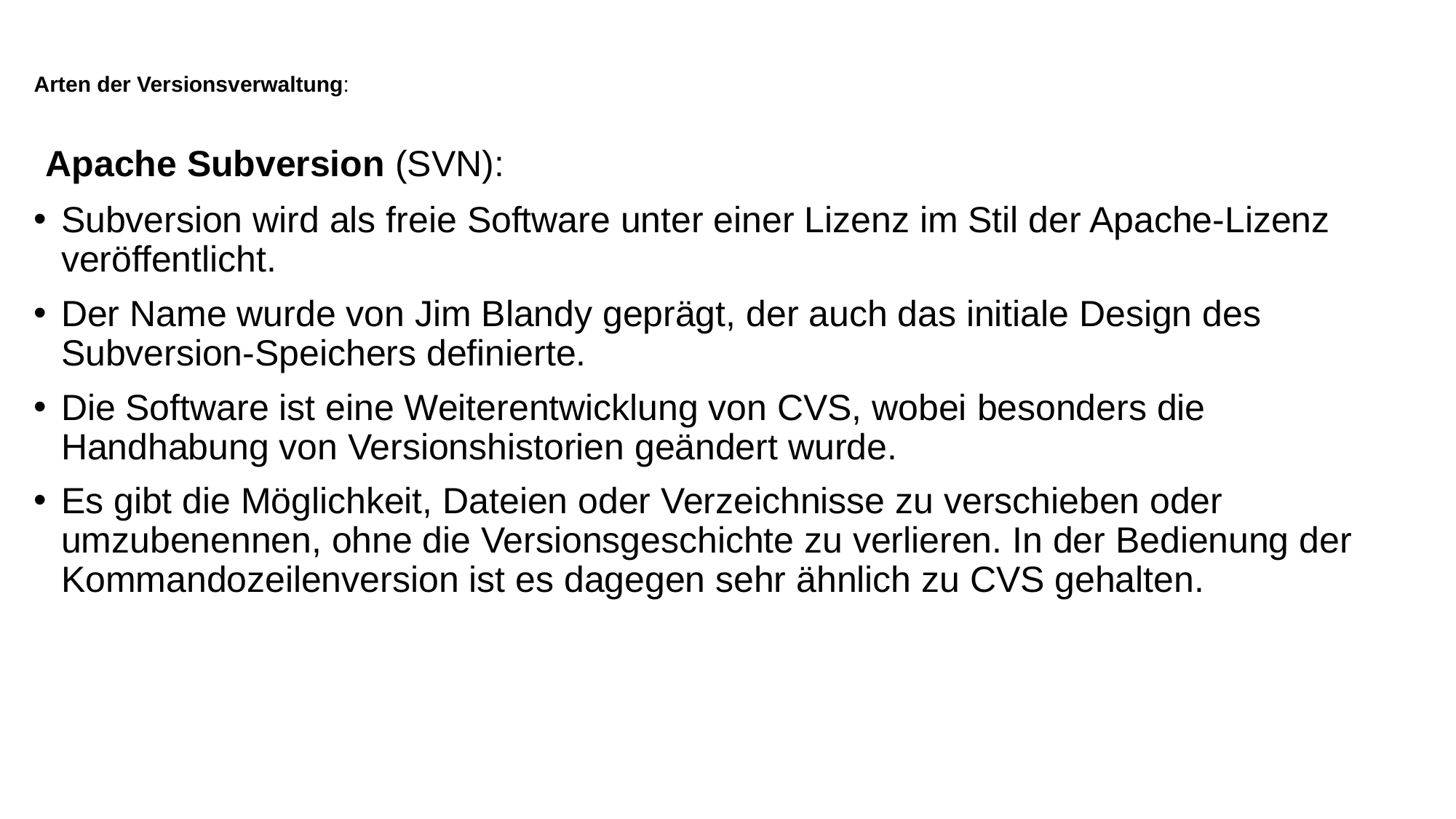

# Arten der Versionsverwaltung:
 Apache Subversion (SVN):
Subversion wird als freie Software unter einer Lizenz im Stil der Apache-Lizenz veröffentlicht.
Der Name wurde von Jim Blandy geprägt, der auch das initiale Design des Subversion-Speichers definierte.
Die Software ist eine Weiterentwicklung von CVS, wobei besonders die Handhabung von Versionshistorien geändert wurde.
Es gibt die Möglichkeit, Dateien oder Verzeichnisse zu verschieben oder umzubenennen, ohne die Versionsgeschichte zu verlieren. In der Bedienung der Kommandozeilenversion ist es dagegen sehr ähnlich zu CVS gehalten.